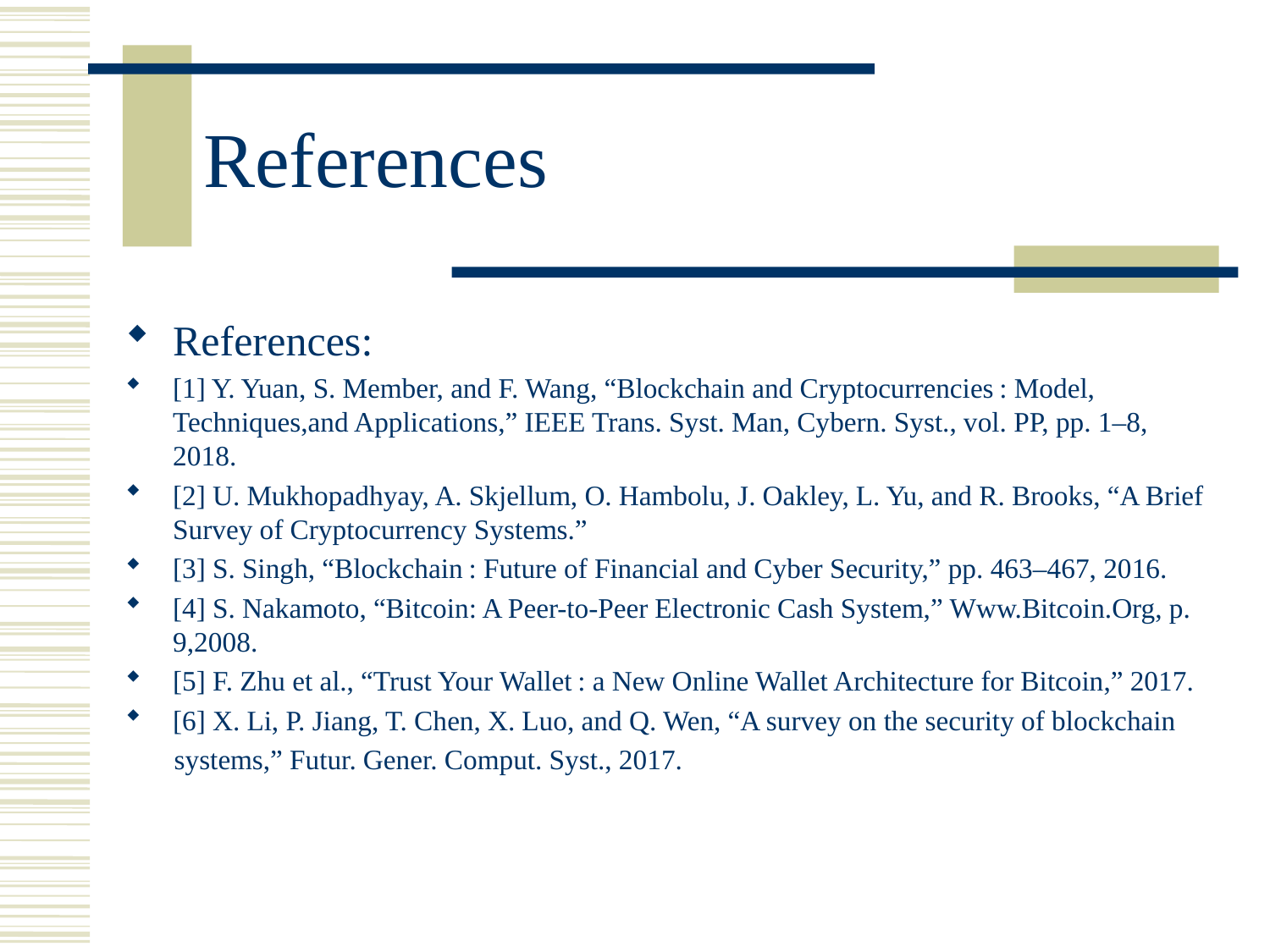

# References
References:
[1] Y. Yuan, S. Member, and F. Wang, “Blockchain and Cryptocurrencies : Model, Techniques,and Applications,” IEEE Trans. Syst. Man, Cybern. Syst., vol. PP, pp. 1–8, 2018.
[2] U. Mukhopadhyay, A. Skjellum, O. Hambolu, J. Oakley, L. Yu, and R. Brooks, “A Brief Survey of Cryptocurrency Systems.”
[3] S. Singh, “Blockchain : Future of Financial and Cyber Security,” pp. 463–467, 2016.
[4] S. Nakamoto, “Bitcoin: A Peer-to-Peer Electronic Cash System,” Www.Bitcoin.Org, p. 9,2008.
[5] F. Zhu et al., “Trust Your Wallet : a New Online Wallet Architecture for Bitcoin,” 2017.
[6] X. Li, P. Jiang, T. Chen, X. Luo, and Q. Wen, “A survey on the security of blockchain
       systems,” Futur. Gener. Comput. Syst., 2017.